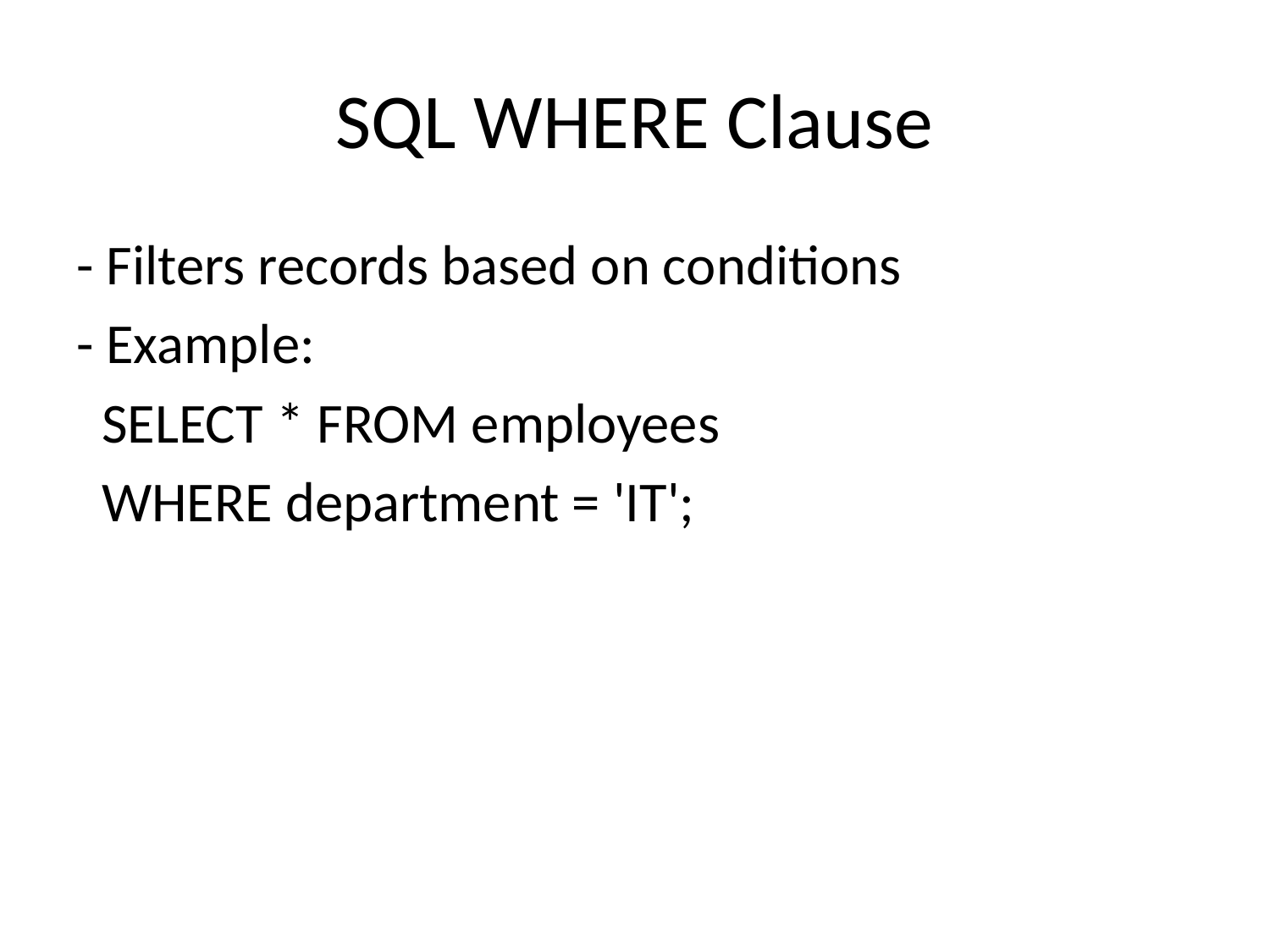

# SQL WHERE Clause
- Filters records based on conditions
- Example:
  SELECT * FROM employees
  WHERE department = 'IT';